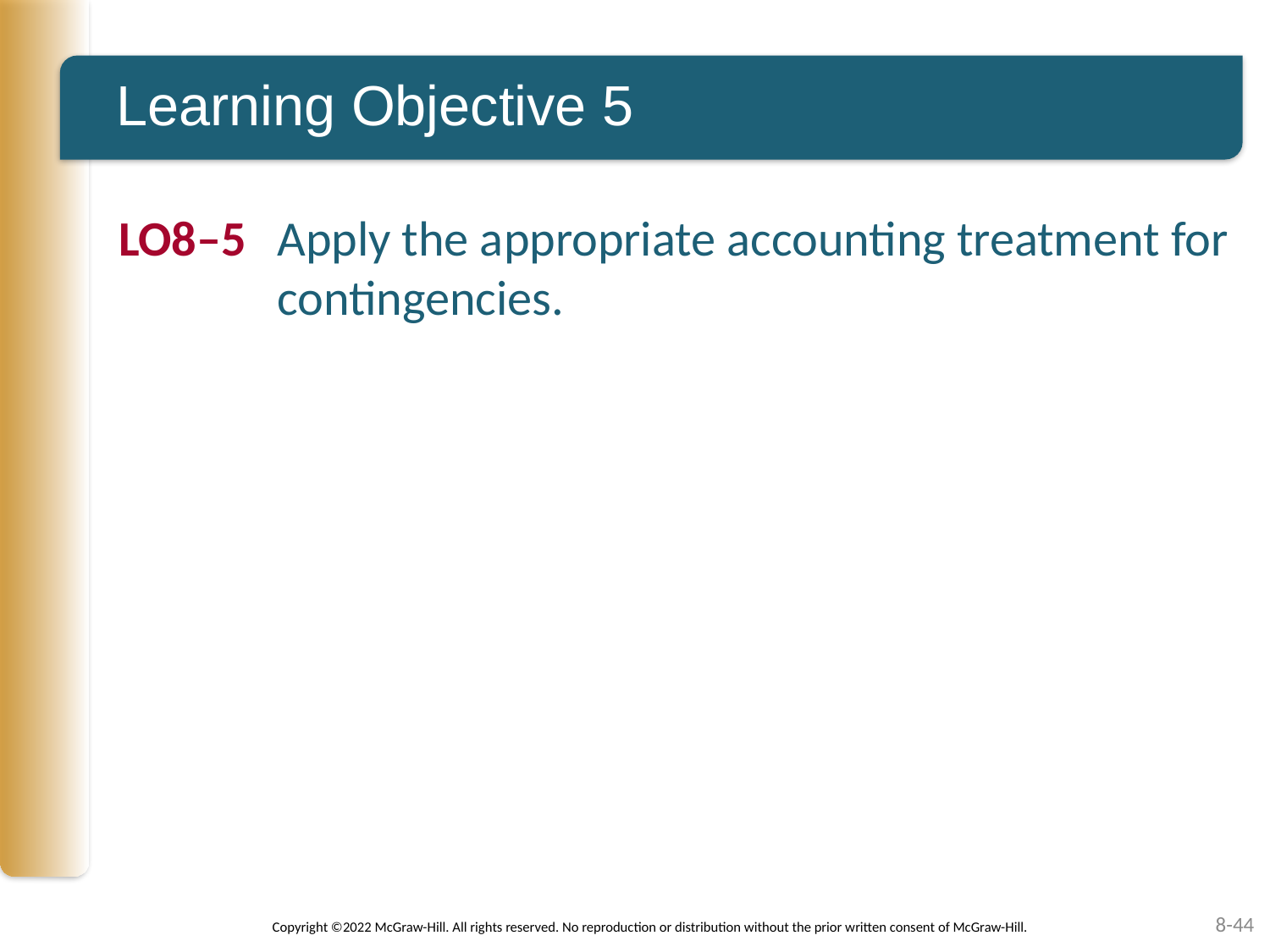

# Learning Objective 5
LO8–5	Apply the appropriate accounting treatment for contingencies.
8-44
Copyright ©2022 McGraw-Hill. All rights reserved. No reproduction or distribution without the prior written consent of McGraw-Hill.